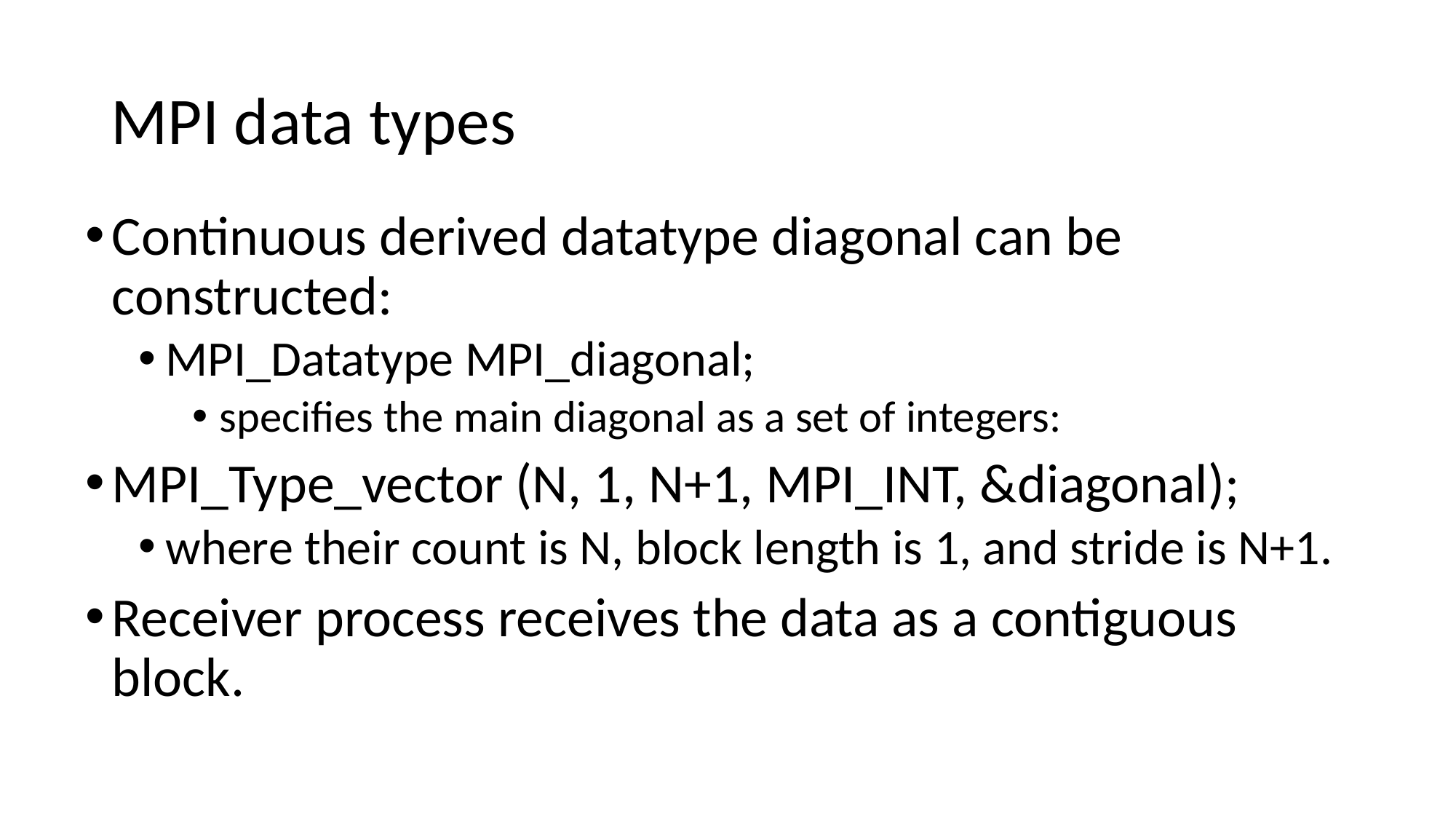

# MPI data types
Continuous derived datatype diagonal can be constructed:
MPI_Datatype MPI_diagonal;
specifies the main diagonal as a set of integers:
MPI_Type_vector (N, 1, N+1, MPI_INT, &diagonal);
where their count is N, block length is 1, and stride is N+1.
Receiver process receives the data as a contiguous block.